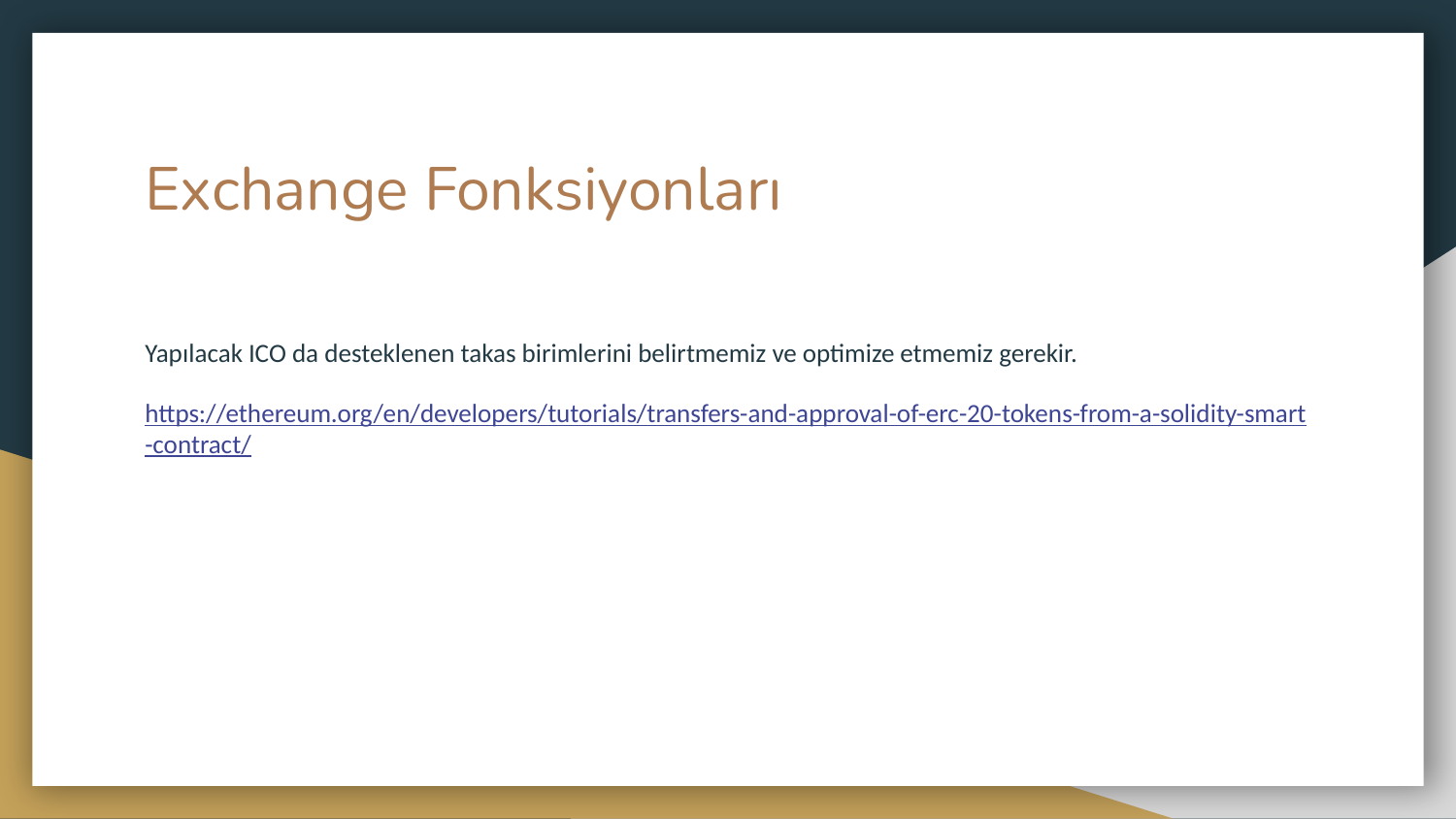

# Exchange Fonksiyonları
Yapılacak ICO da desteklenen takas birimlerini belirtmemiz ve optimize etmemiz gerekir.
https://ethereum.org/en/developers/tutorials/transfers-and-approval-of-erc-20-tokens-from-a-solidity-smart-contract/